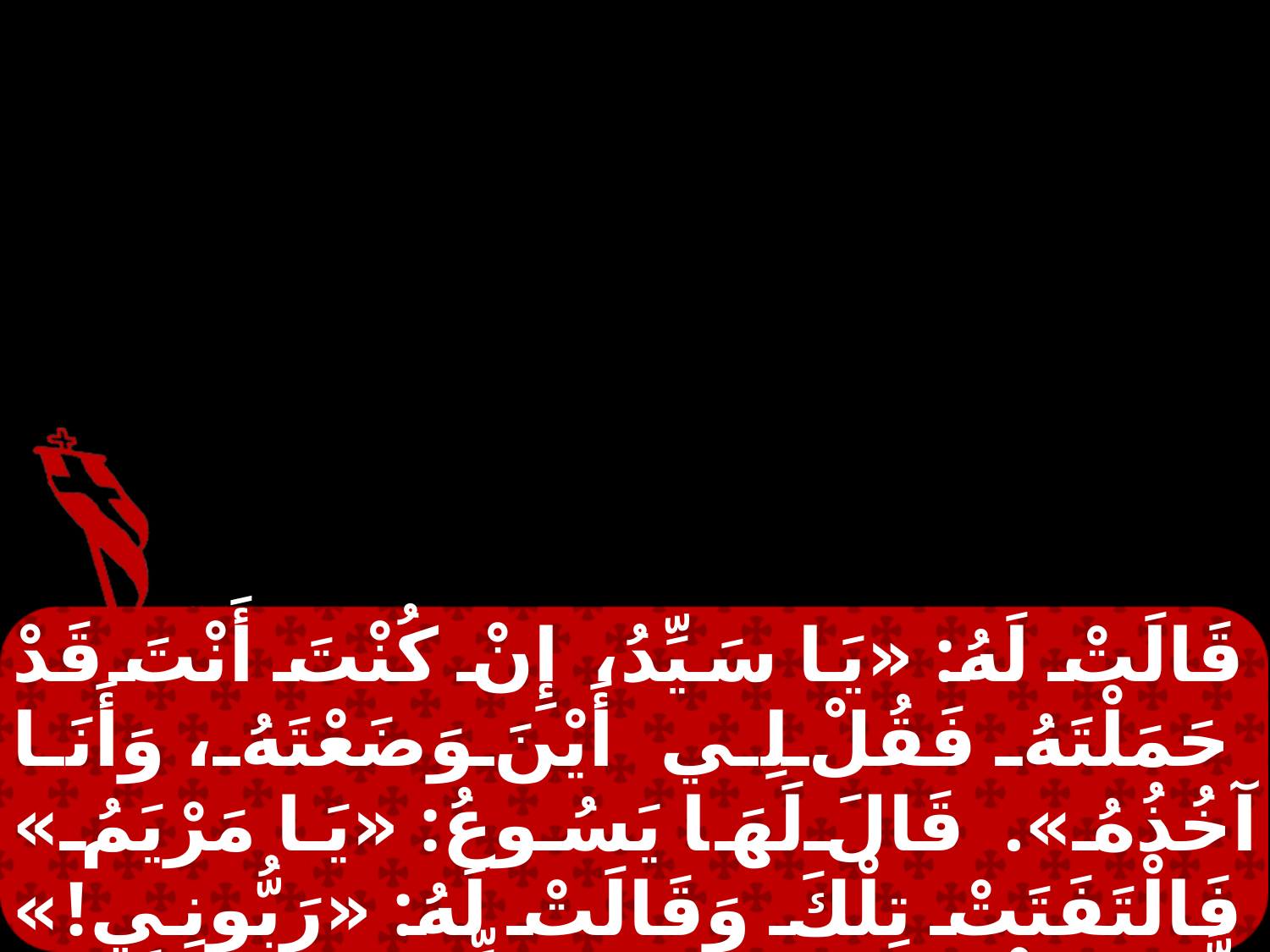

قَالَتْ لَهُ: «يَا سَيِّدُ، إِنْ كُنْتَ أَنْتَ قَدْ حَمَلْتَهُ فَقُلْ لِي أَيْنَ وَضَعْتَهُ، وَأَنَا آخُذُهُ». قَالَ لَهَا يَسُوعُ: «يَا مَرْيَمُ» فَالْتَفَتَتْ تِلْكَ وَقَالَتْ لَهُ: «رَبُّونِي!» الَّذِي تَفْسِيرُهُ: يَا مُعَلِّمُ. قَالَ لَهَا يَسُوعُ: «لاَ تَلْمِسِينِي لأَنِّي لَمْ أَصْعَدْ بَعْدُ